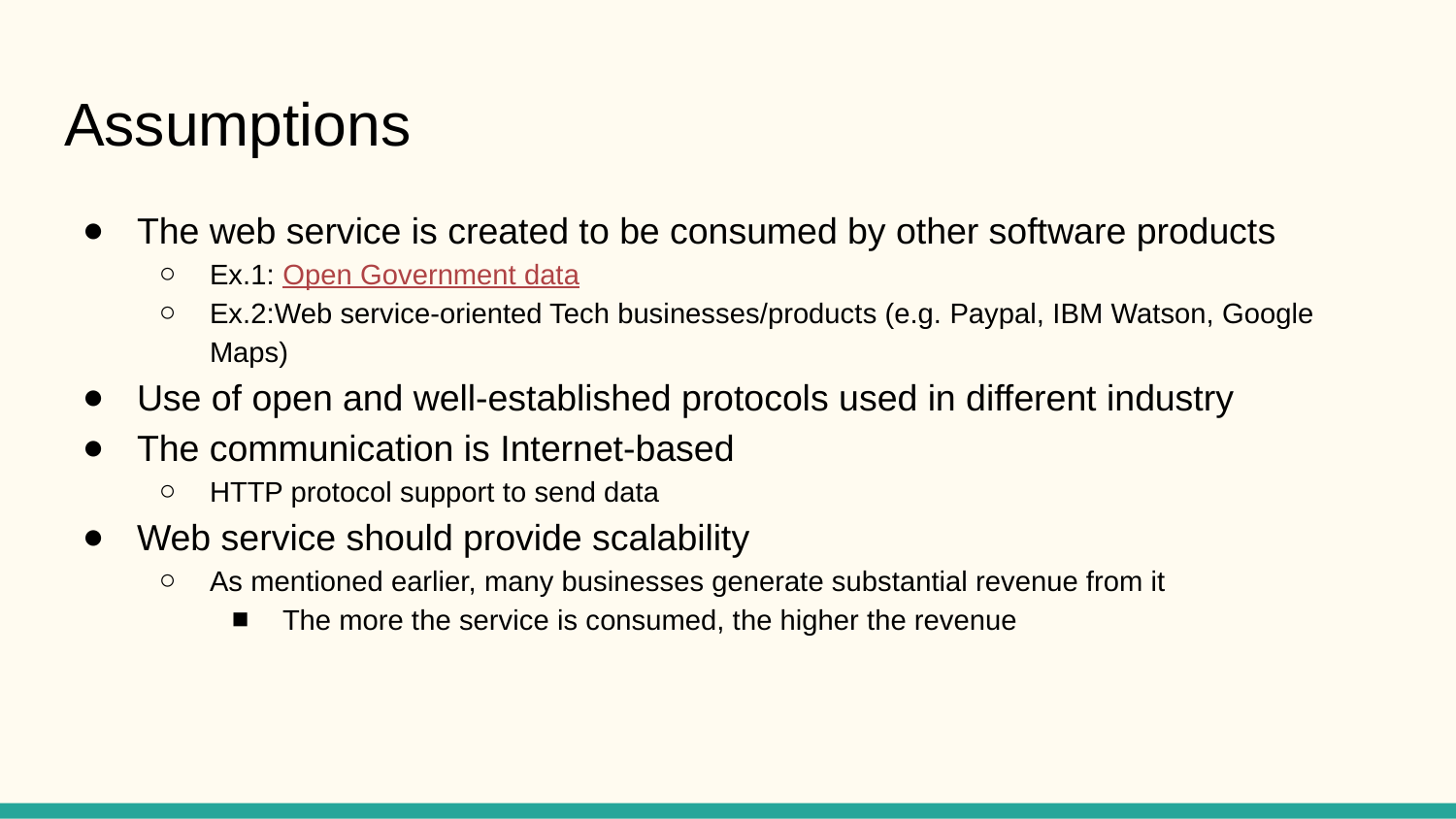

# Assumptions
The web service is created to be consumed by other software products
Ex.1: Open Government data
Ex.2:Web service-oriented Tech businesses/products (e.g. Paypal, IBM Watson, Google Maps)
Use of open and well-established protocols used in different industry
The communication is Internet-based
HTTP protocol support to send data
Web service should provide scalability
As mentioned earlier, many businesses generate substantial revenue from it
The more the service is consumed, the higher the revenue